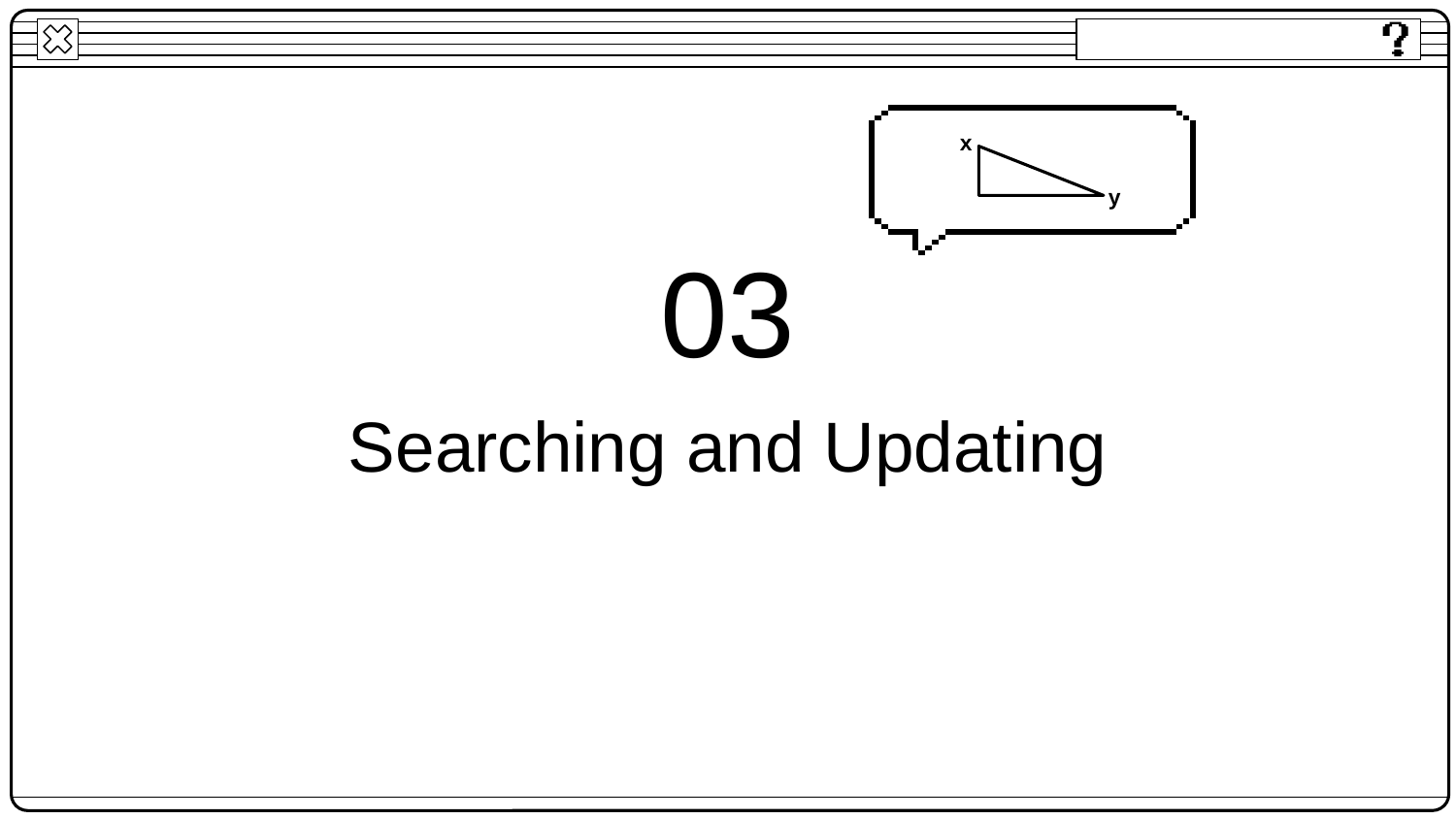

x

y
03
# Searching and Updating